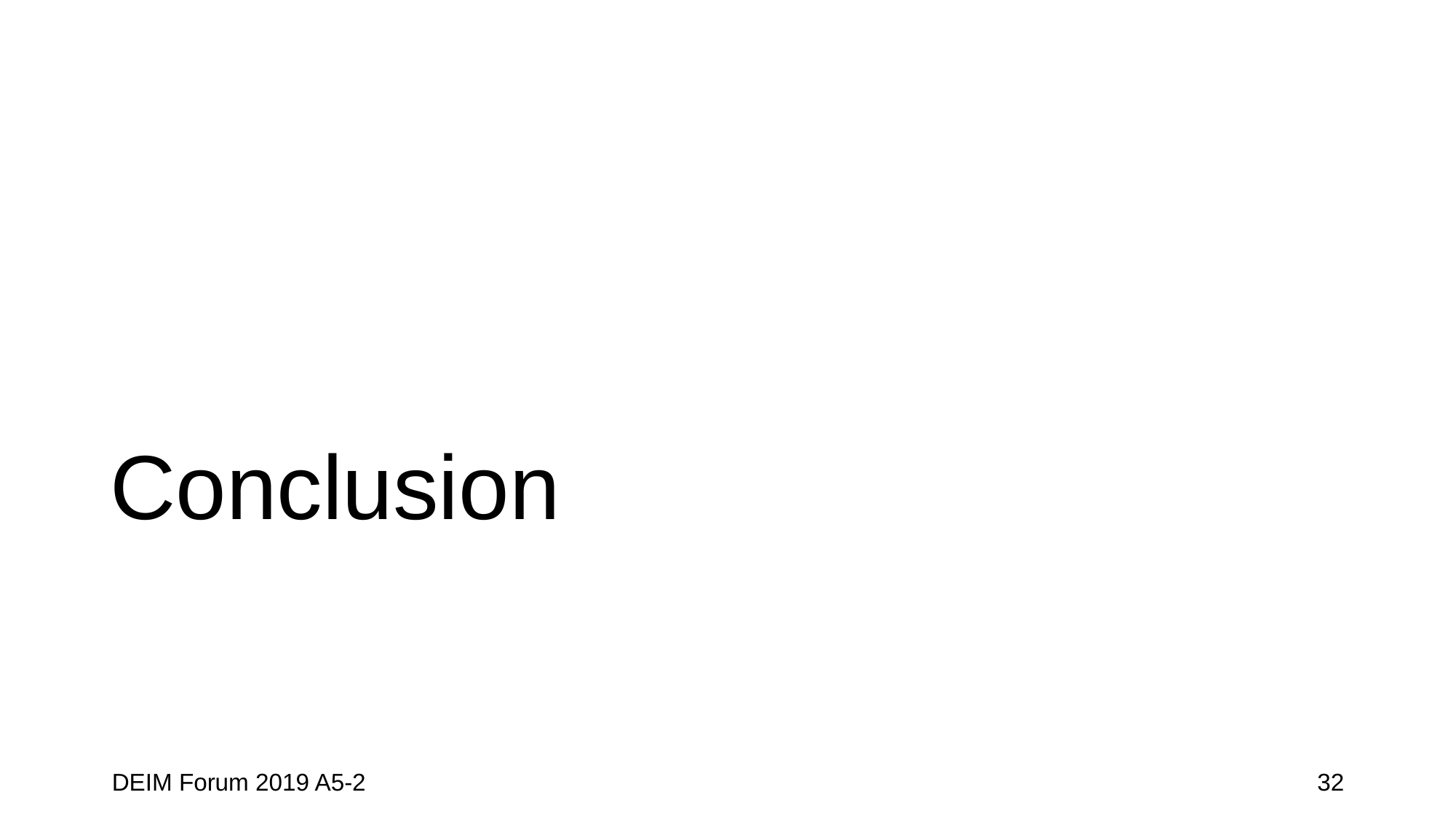

# Conclusion

DEIM Forum 2019 A5-2
32